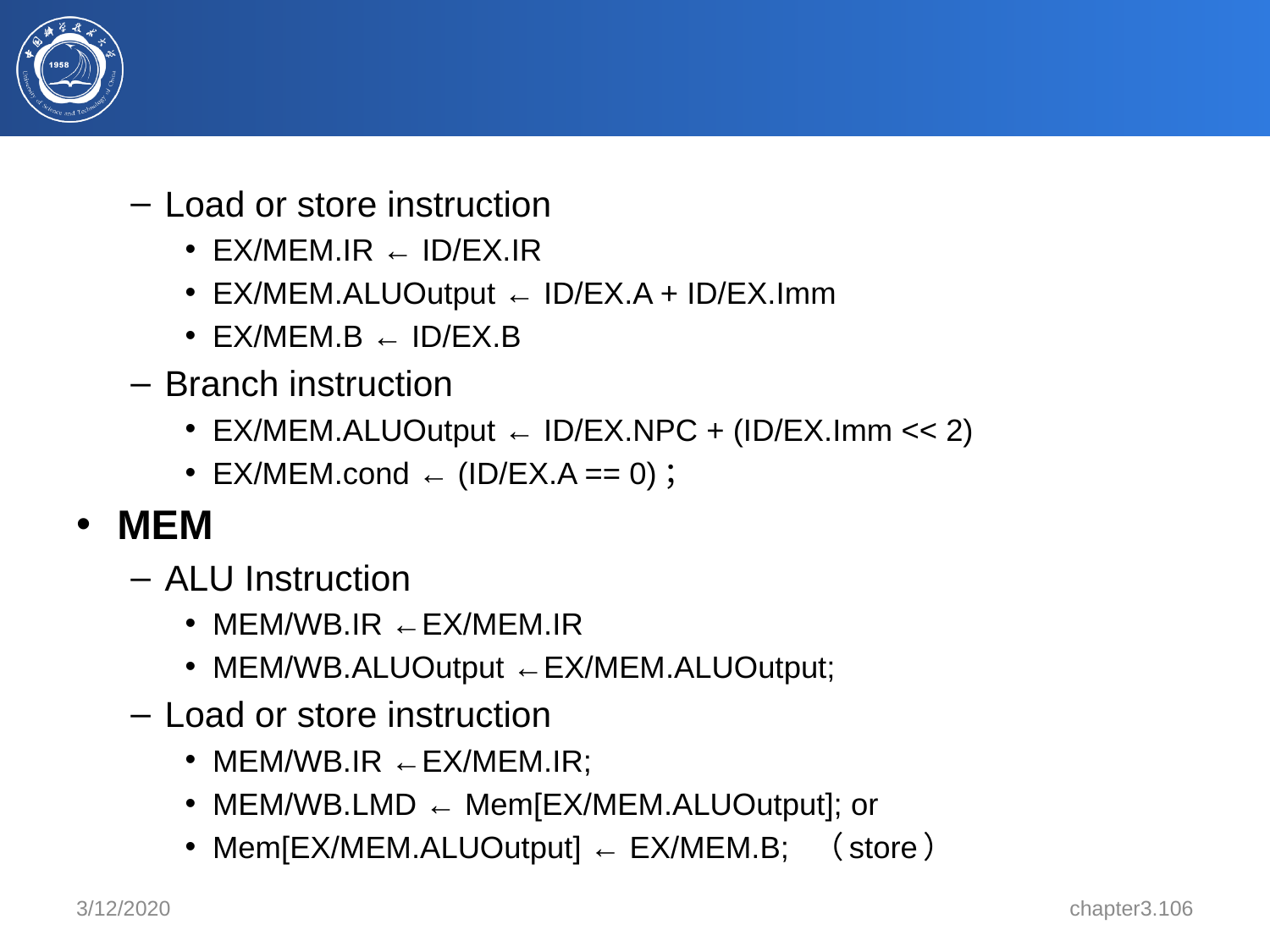

#
Load or store instruction
EX/MEM.IR ← ID/EX.IR
EX/MEM.ALUOutput ← ID/EX.A + ID/EX.Imm
EX/MEM.B ← ID/EX.B
Branch instruction
EX/MEM.ALUOutput ← ID/EX.NPC + (ID/EX.Imm << 2)
EX/MEM.cond ← (ID/EX.A == 0)；
MEM
ALU Instruction
MEM/WB.IR ←EX/MEM.IR
MEM/WB.ALUOutput ←EX/MEM.ALUOutput;
Load or store instruction
MEM/WB.IR ←EX/MEM.IR;
MEM/WB.LMD ← Mem[EX/MEM.ALUOutput]; or
Mem[EX/MEM.ALUOutput] ← EX/MEM.B;  （store）
3/12/2020
chapter3.106